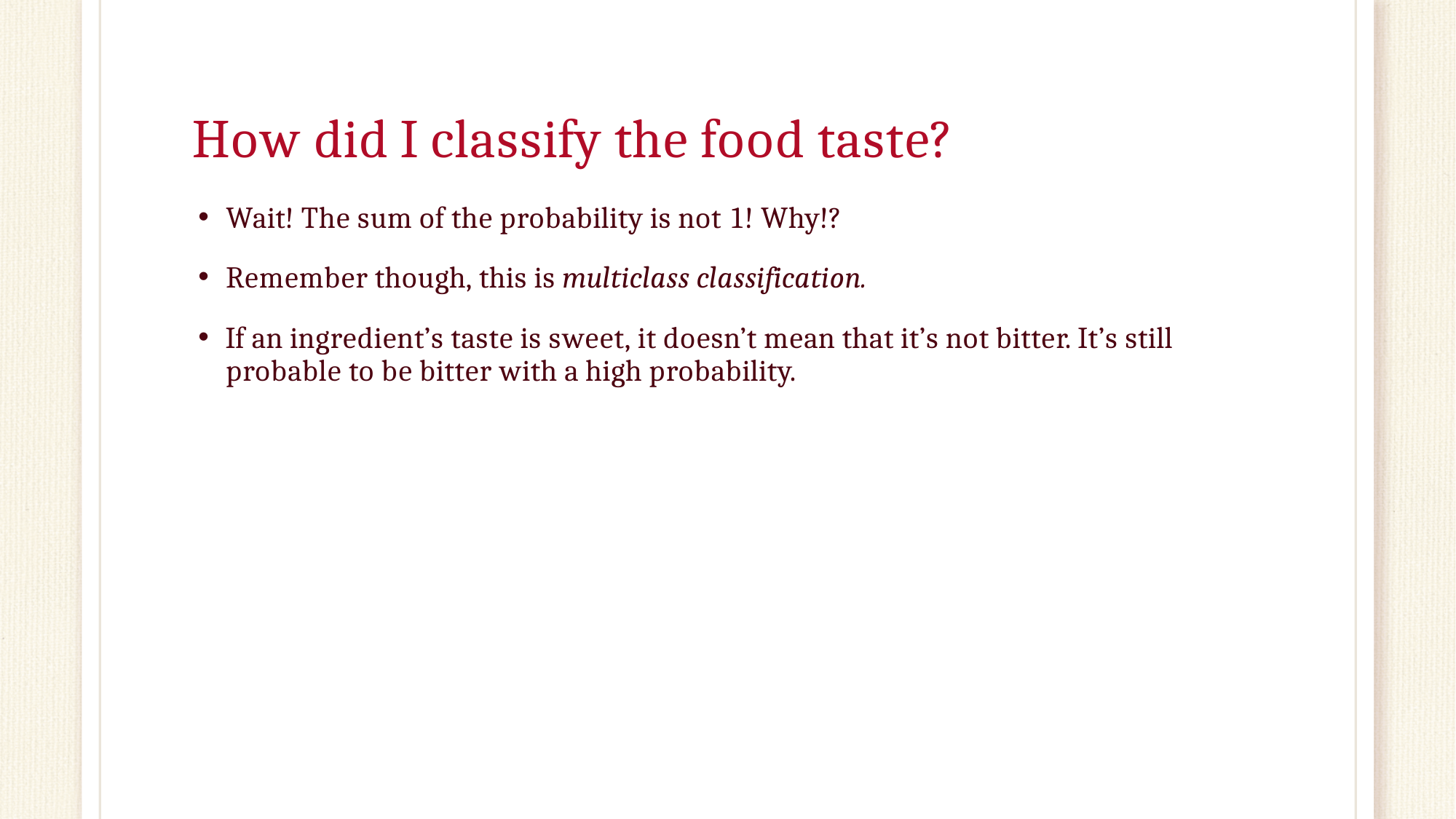

# How did I classify the food taste?
Wait! The sum of the probability is not 1! Why!?
Remember though, this is multiclass classification.
If an ingredient’s taste is sweet, it doesn’t mean that it’s not bitter. It’s still probable to be bitter with a high probability.